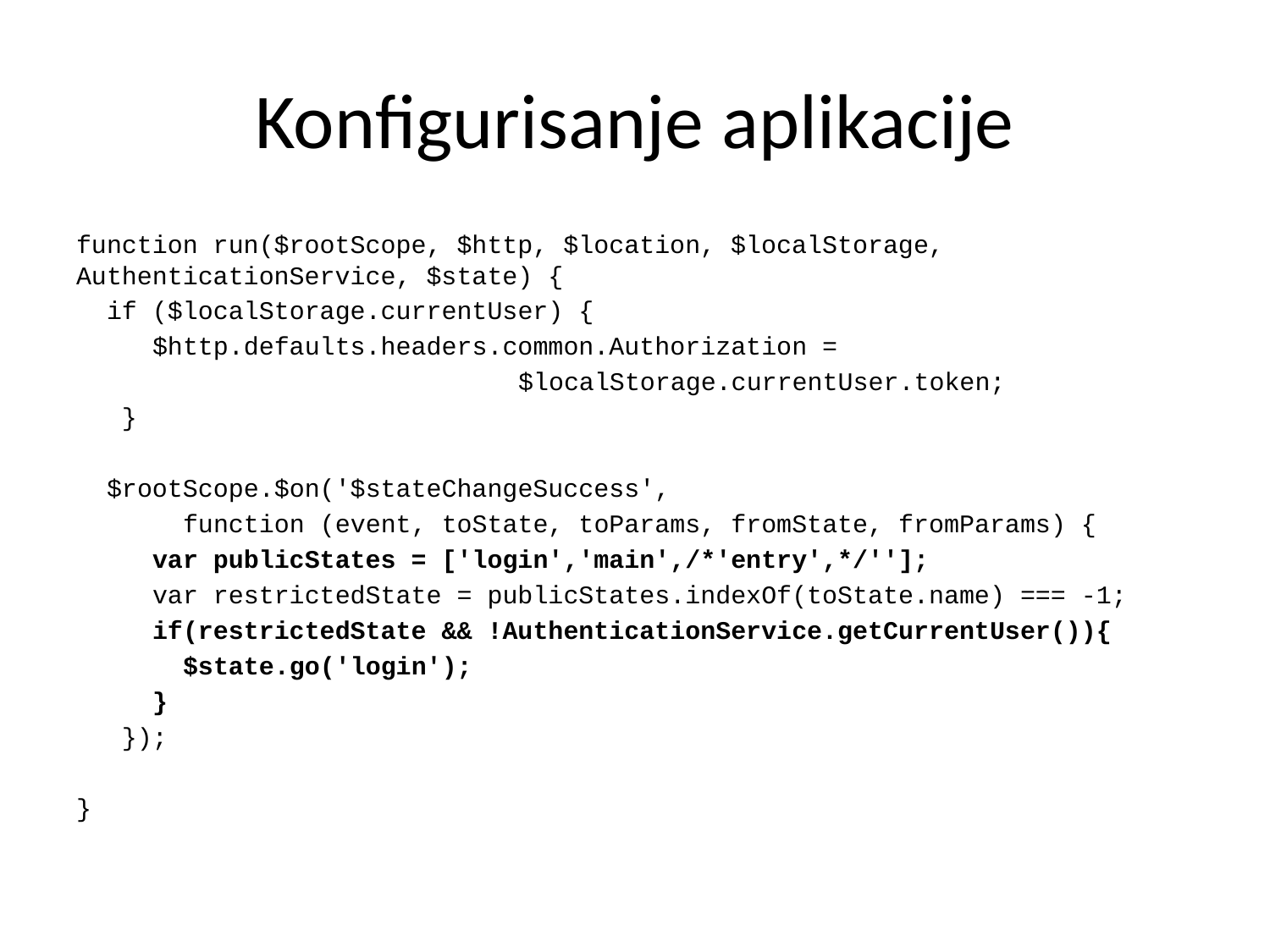

# Konfigurisanje aplikacije
function run($rootScope, $http, $location, $localStorage, AuthenticationService, $state) {
  if ($localStorage.currentUser) {
     $http.defaults.headers.common.Authorization =
                             $localStorage.currentUser.token;
   }

  $rootScope.$on('$stateChangeSuccess',
       function (event, toState, toParams, fromState, fromParams) {
     var publicStates = ['login','main',/*'entry',*/''];
     var restrictedState = publicStates.indexOf(toState.name) === -1;
     if(restrictedState && !AuthenticationService.getCurrentUser()){
       $state.go('login');
     }
   });

}